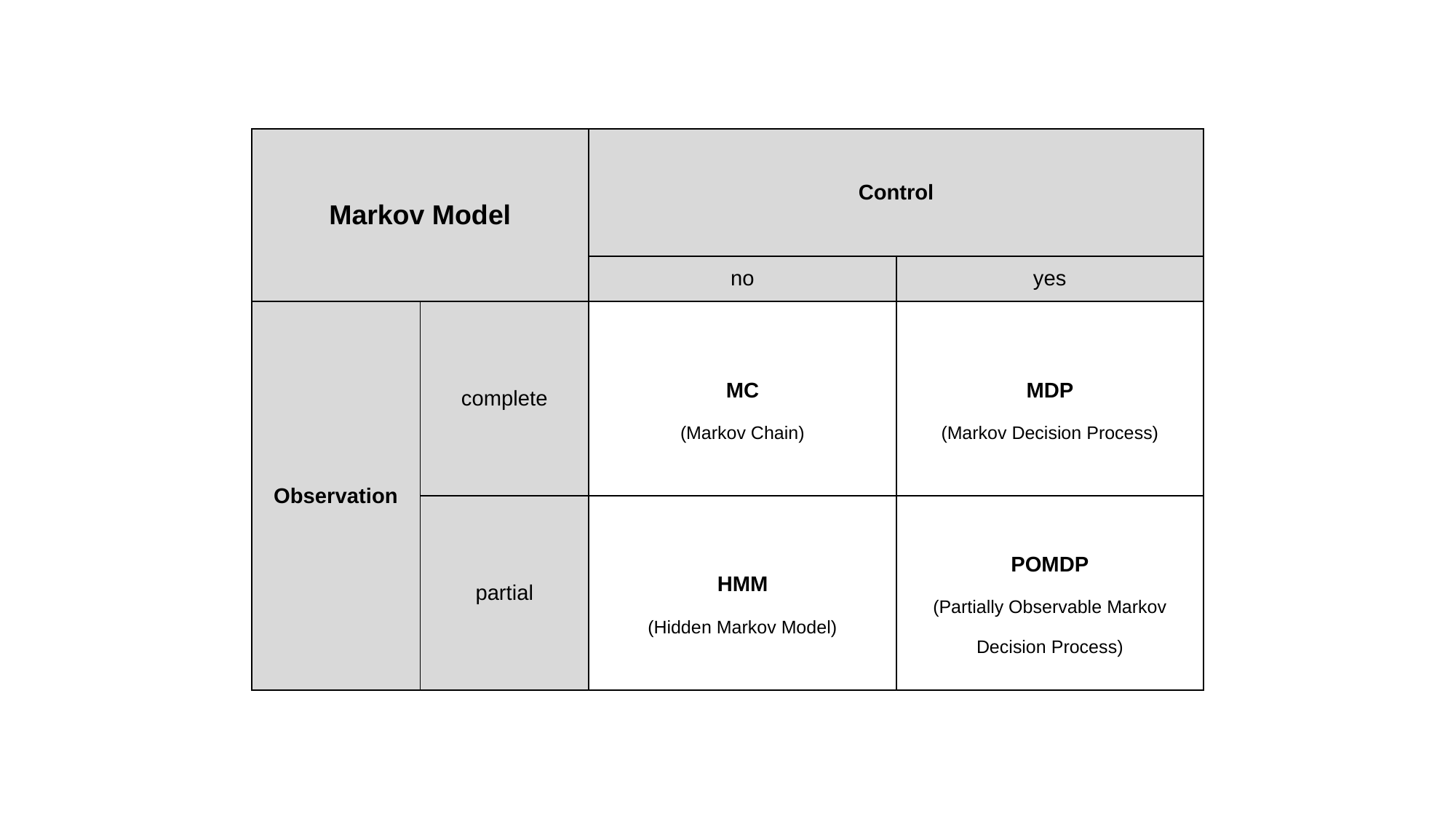

| Markov Model |  | Control |  |
| --- | --- | --- | --- |
|  |  | no | yes |
| Observation | complete | MC (Markov Chain) | MDP (Markov Decision Process) |
|  | partial | HMM (Hidden Markov Model) | POMDP (Partially Observable Markov Decision Process) |